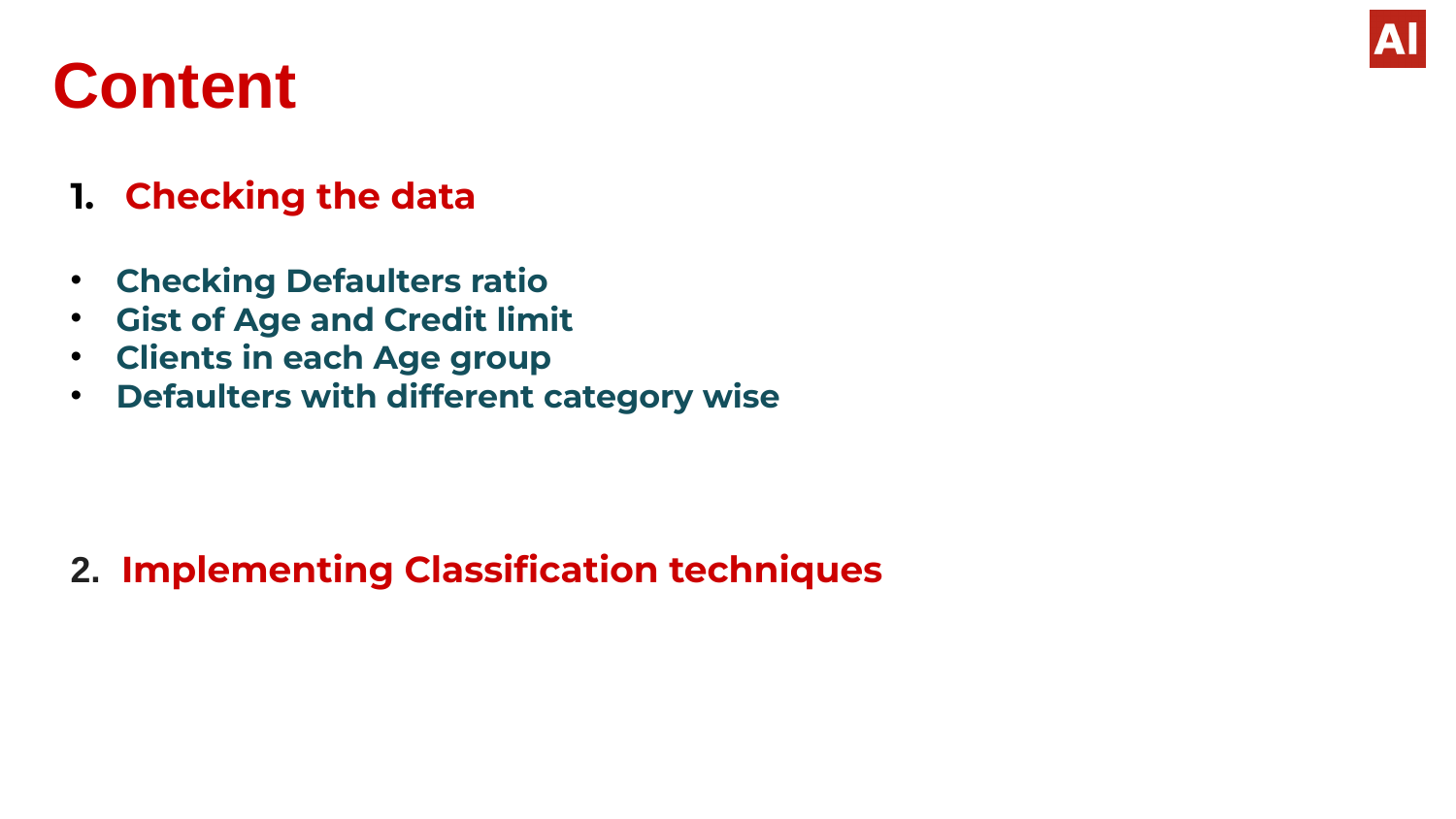

# Content
Checking the data

Checking Defaulters ratio
Gist of Age and Credit limit
Clients in each Age group
Defaulters with different category wise

2.  Implementing Classification techniques